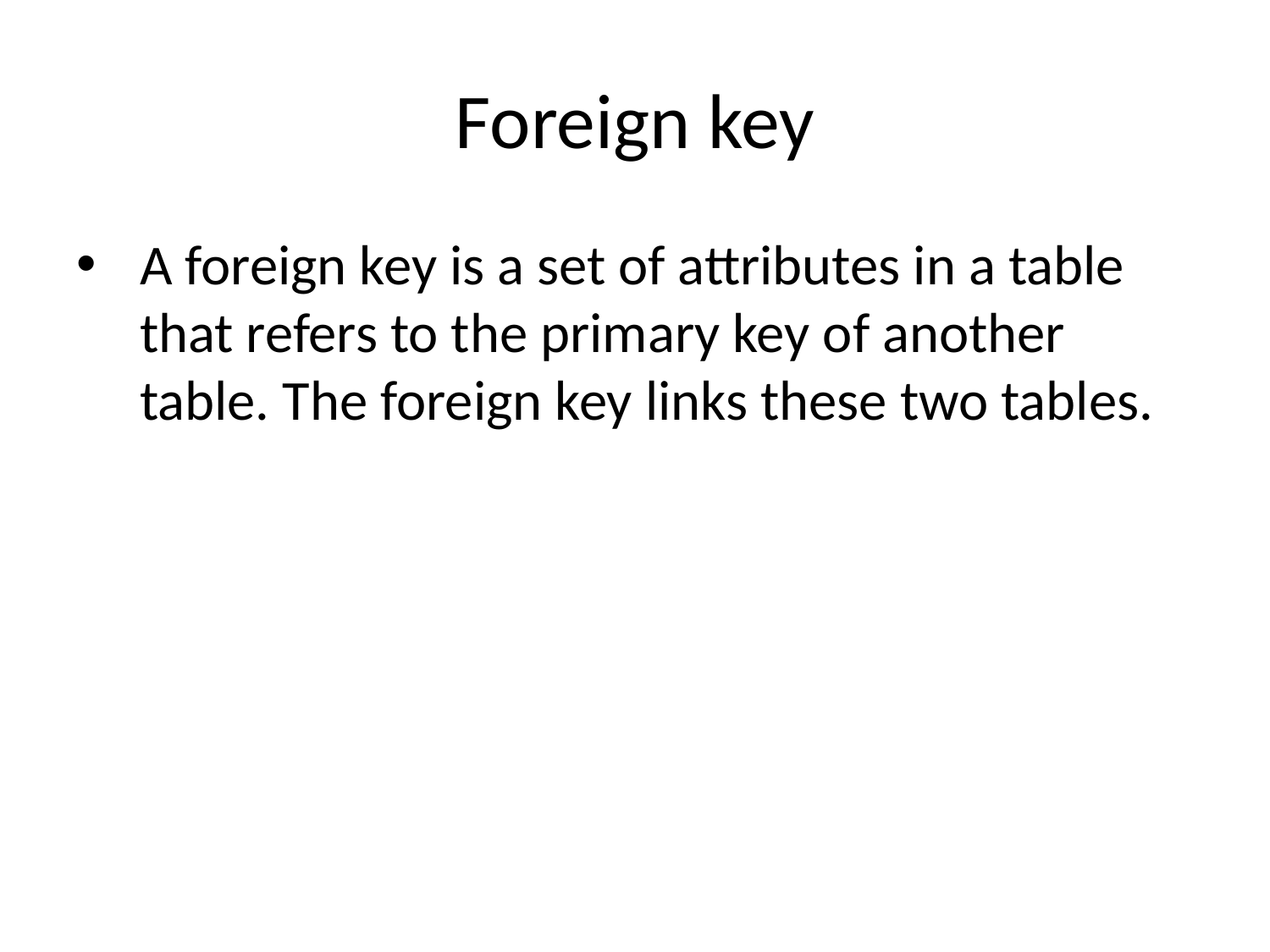

# Foreign key
A foreign key is a set of attributes in a table that refers to the primary key of another table. The foreign key links these two tables.